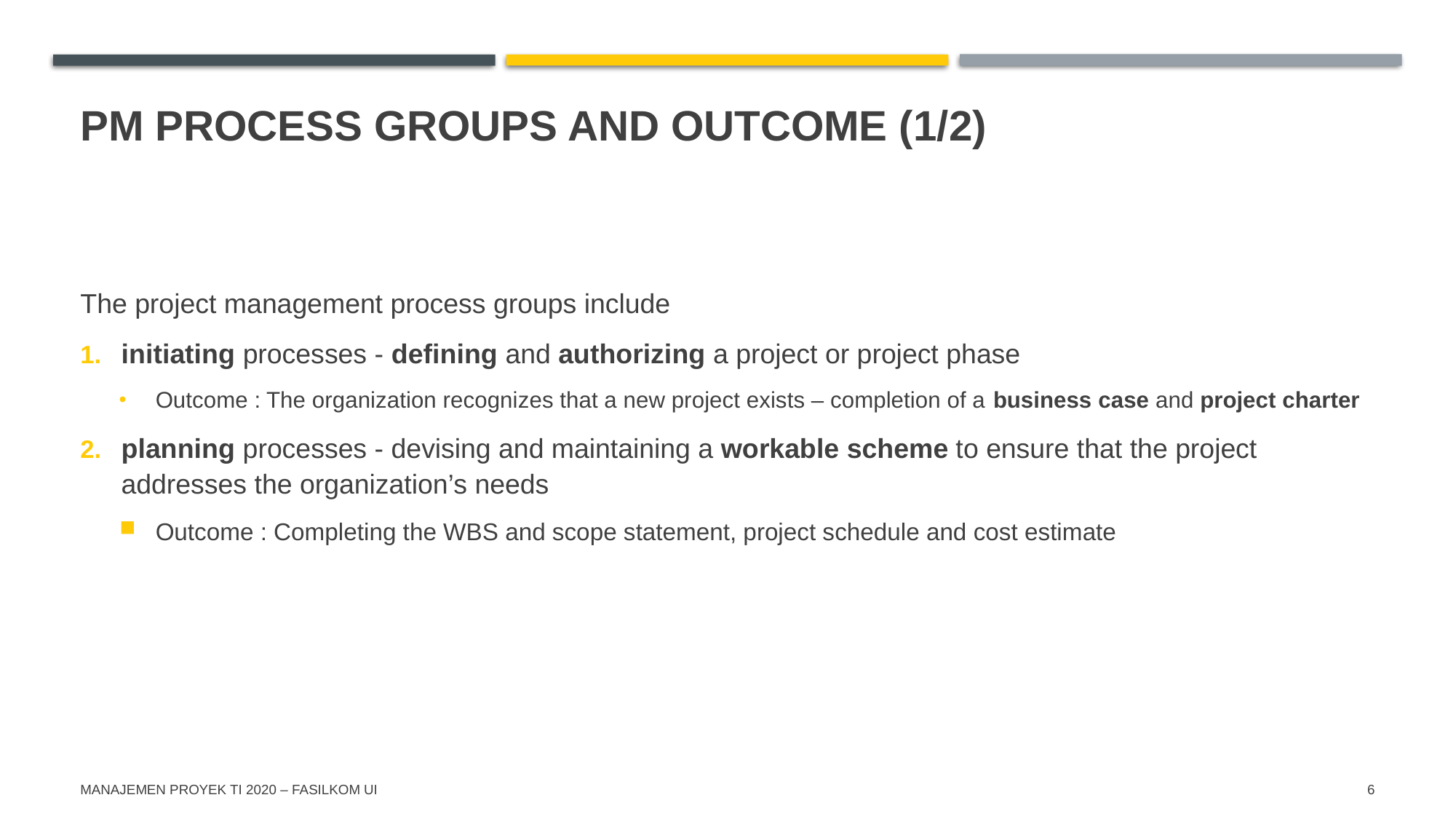

# PM Process Groups and outcome (1/2)
The project management process groups include
initiating processes - defining and authorizing a project or project phase
Outcome : The organization recognizes that a new project exists – completion of a business case and project charter
planning processes - devising and maintaining a workable scheme to ensure that the project addresses the organization’s needs
Outcome : Completing the WBS and scope statement, project schedule and cost estimate

Manajemen PROYEK TI 2020 – FASILKOM UI
6